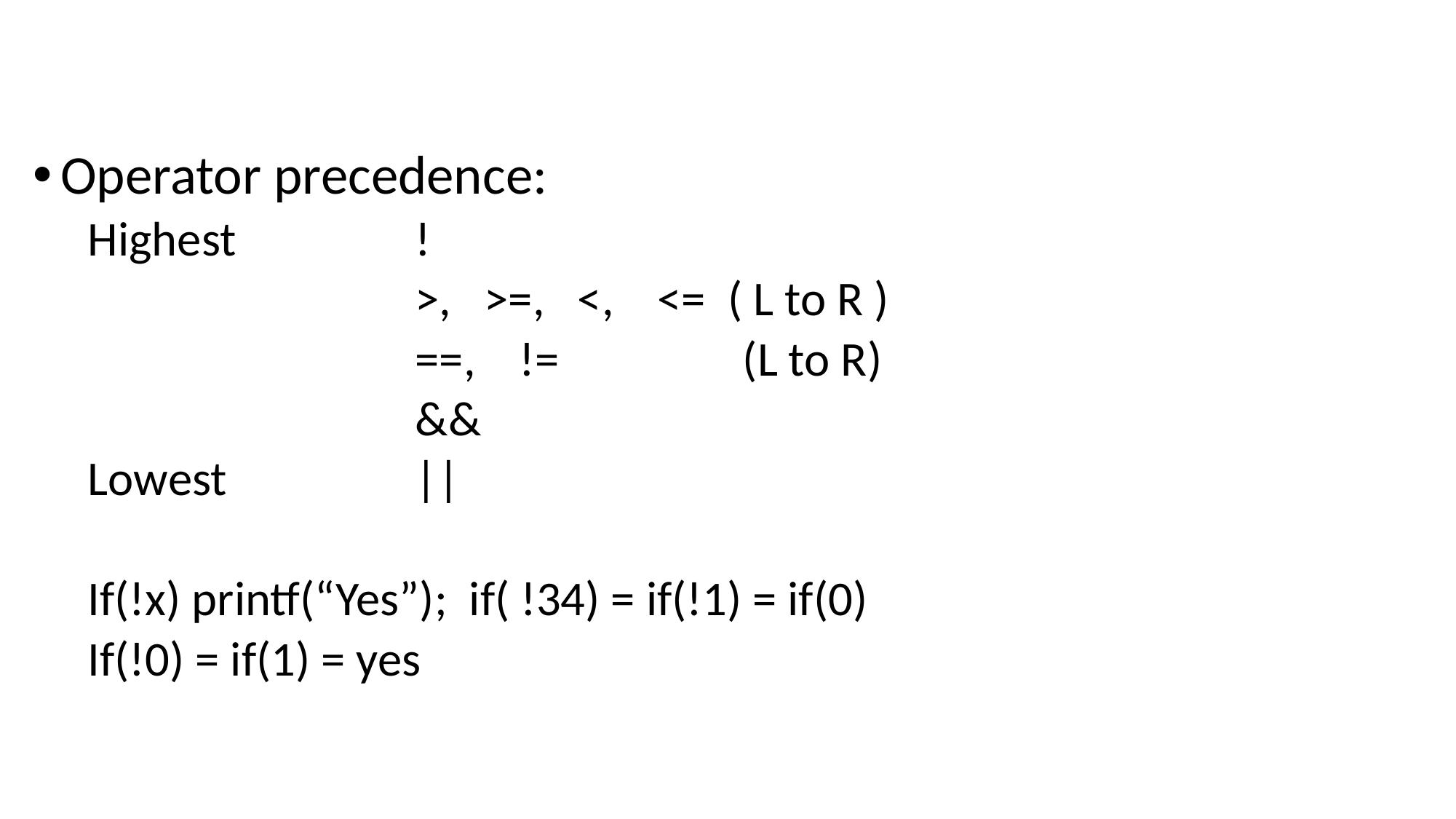

Operator precedence:
Highest		!
			>,   >=,   <,    <=  ( L to R )
			==,    !=  		(L to R)
			&&
Lowest 		||

If(!x) printf(“Yes”);  if( !34) = if(!1) = if(0)
If(!0) = if(1) = yes